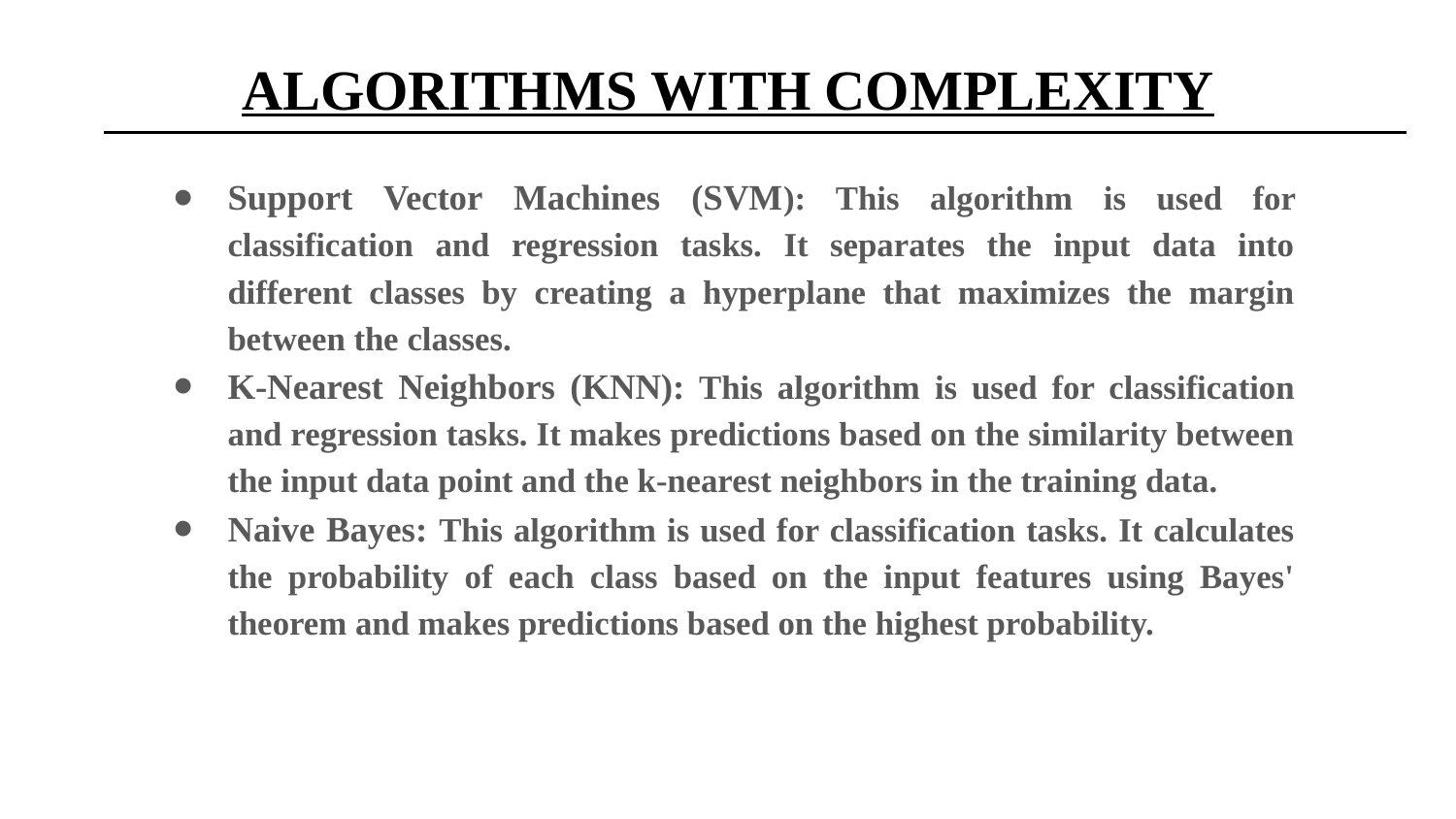

# ALGORITHMS WITH COMPLEXITY
Support Vector Machines (SVM): This algorithm is used for classification and regression tasks. It separates the input data into different classes by creating a hyperplane that maximizes the margin between the classes.
K-Nearest Neighbors (KNN): This algorithm is used for classification and regression tasks. It makes predictions based on the similarity between the input data point and the k-nearest neighbors in the training data.
Naive Bayes: This algorithm is used for classification tasks. It calculates the probability of each class based on the input features using Bayes' theorem and makes predictions based on the highest probability.